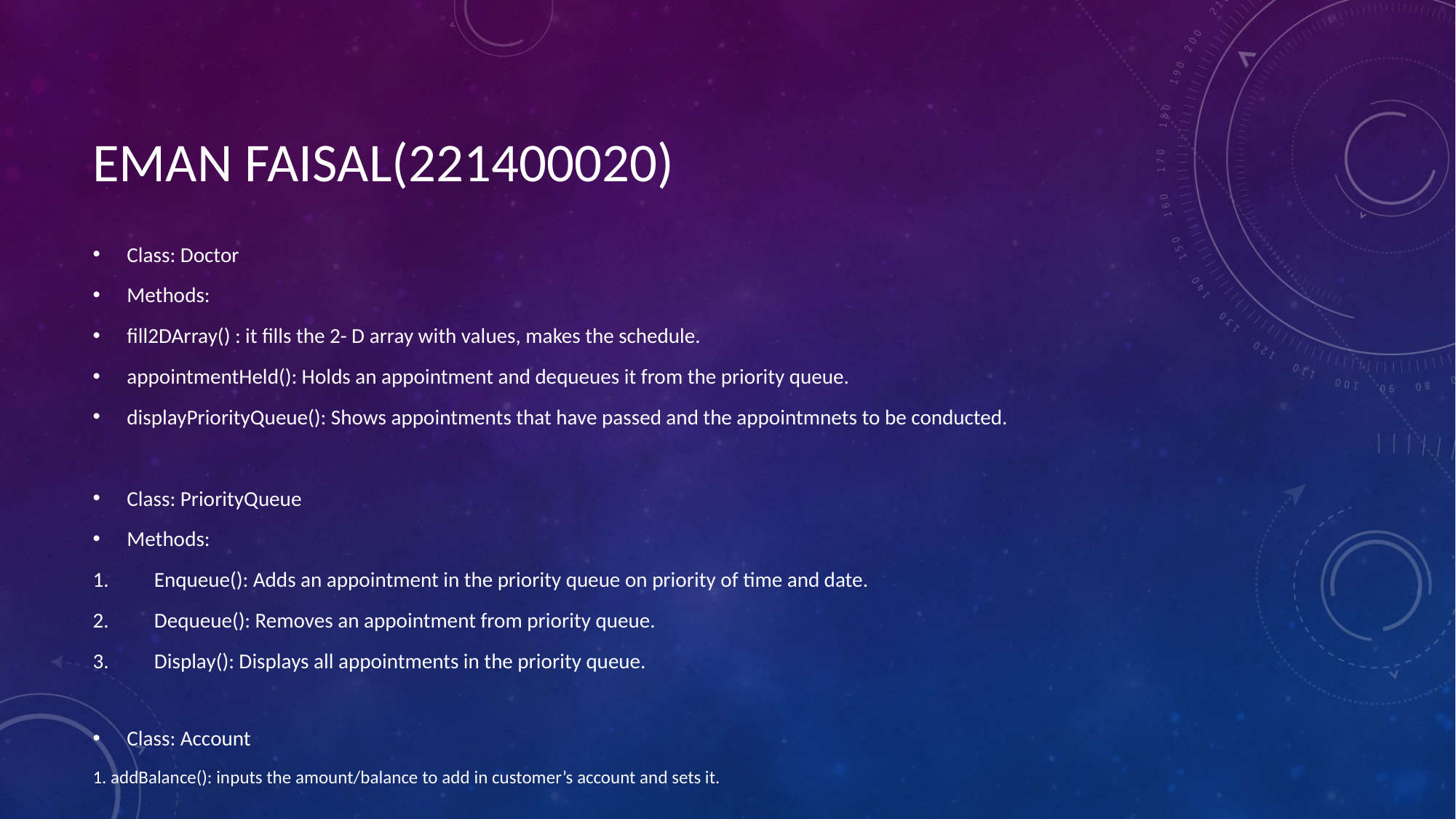

# Eman Faisal(221400020)
Class: Doctor
Methods:
fill2DArray() : it fills the 2- D array with values, makes the schedule.
appointmentHeld(): Holds an appointment and dequeues it from the priority queue.
displayPriorityQueue(): Shows appointments that have passed and the appointmnets to be conducted.

Class: PriorityQueue
Methods:
Enqueue(): Adds an appointment in the priority queue on priority of time and date.
Dequeue(): Removes an appointment from priority queue.
Display(): Displays all appointments in the priority queue.

Class: Account
1. addBalance(): inputs the amount/balance to add in customer’s account and sets it.